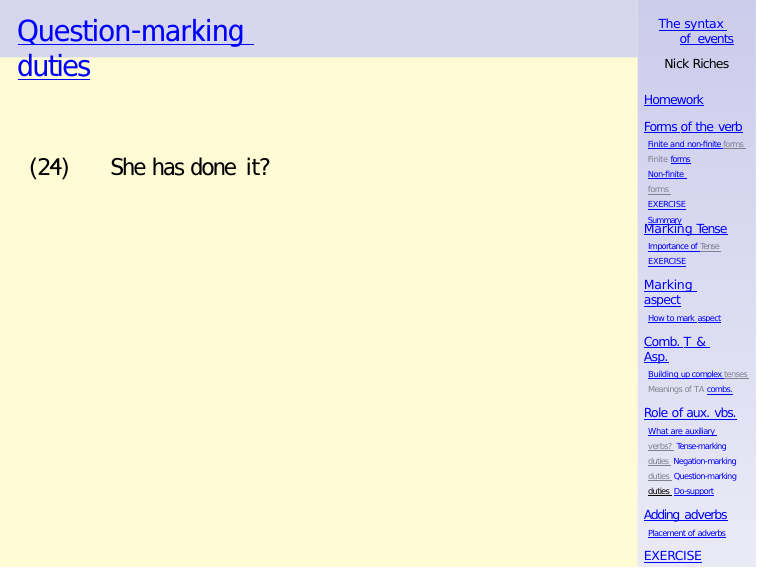

# Question-marking duties
The syntax of  events
Nick Riches

Homework
Forms of the verb
Finite and non-finite forms  Finite forms
Non-finite forms  EXERCISE
Summary
(24)
She has done it?
Marking Tense
Importance of Tense  EXERCISE

Marking aspect
How to mark aspect

Comb. T & Asp.
Building up complex tenses  Meanings of TA combs.

Role of aux. vbs.
What are auxiliary verbs?  Tense-marking duties  Negation-marking duties  Question-marking duties  Do-support

Adding adverbs
Placement of adverbs

EXERCISE

Homework 39 / 47